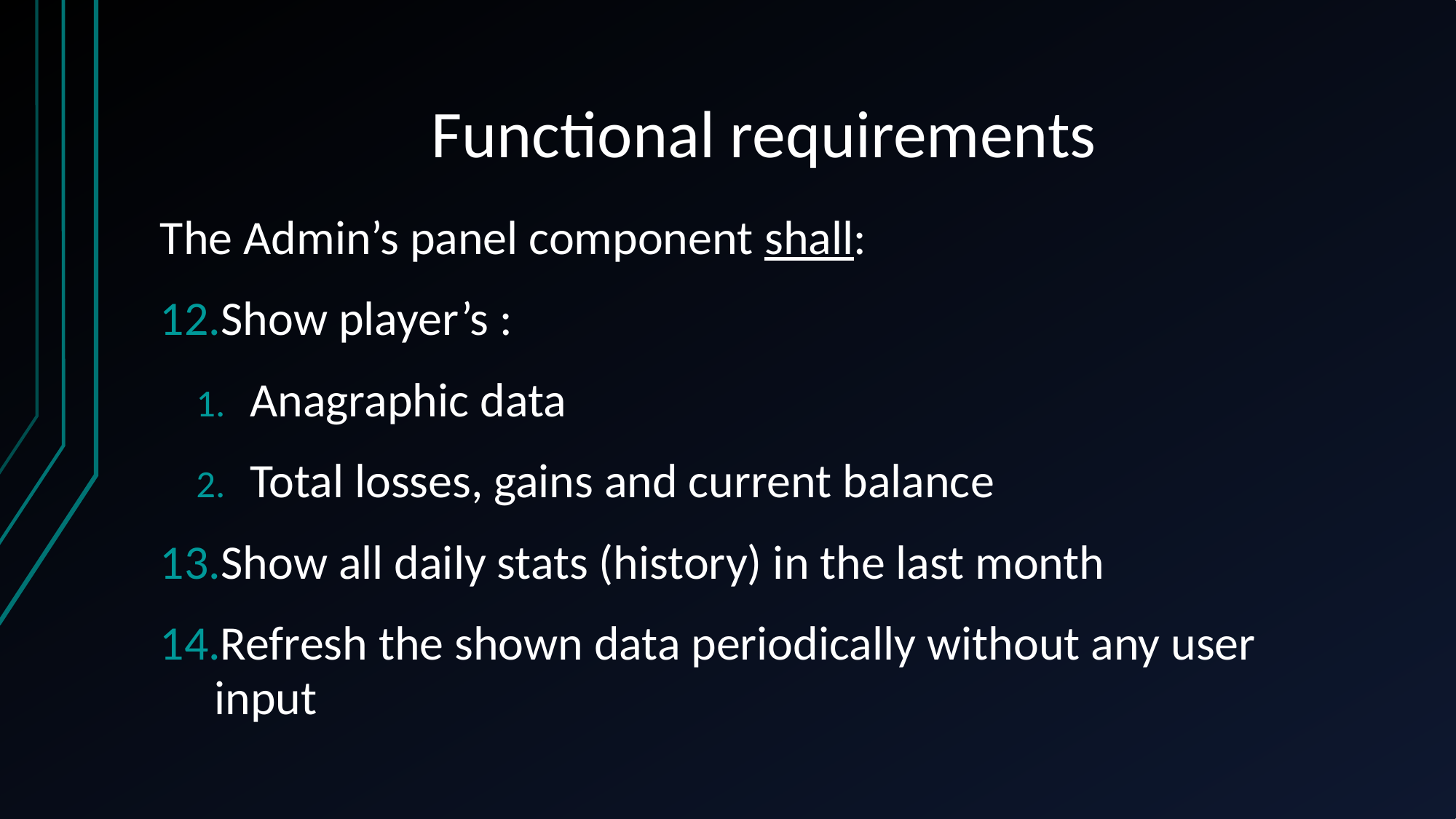

# Functional requirements
The Admin’s panel component shall:
Show player’s :
Anagraphic data
Total losses, gains and current balance
Show all daily stats (history) in the last month
Refresh the shown data periodically without any user input